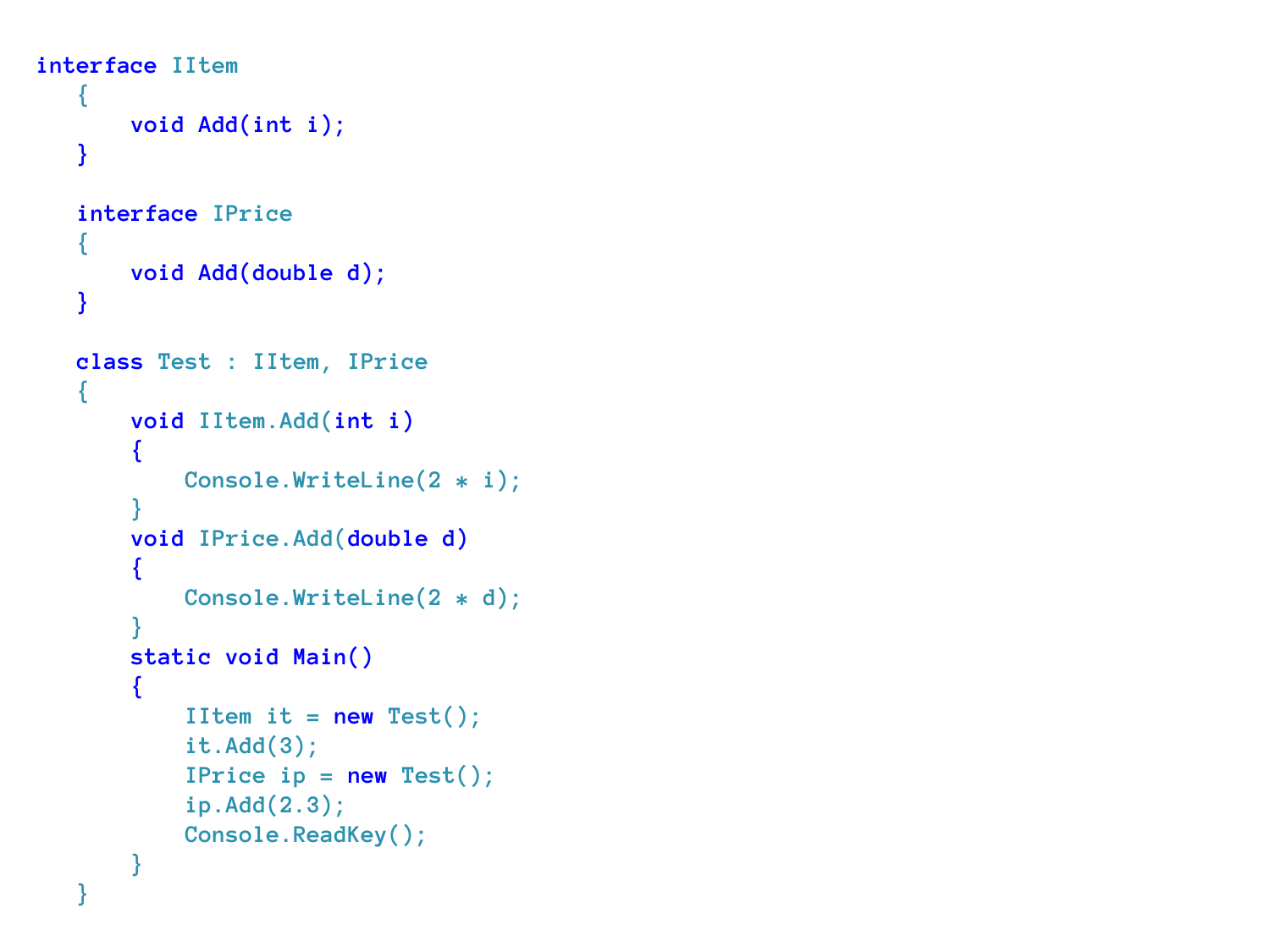

interface IItem
    {
        void Add(int i);
    }

    interface IPrice
    {
        void Add(double d);
    }

    class Test : IItem, IPrice
    {
        void IItem.Add(int i)
        {
            Console.WriteLine(2 * i);
        }
        void IPrice.Add(double d)
        {
            Console.WriteLine(2 * d);
        }
        static void Main()
        {
            IItem it = new Test();
            it.Add(3);
            IPrice ip = new Test();
            ip.Add(2.3);
            Console.ReadKey();
        }
    }